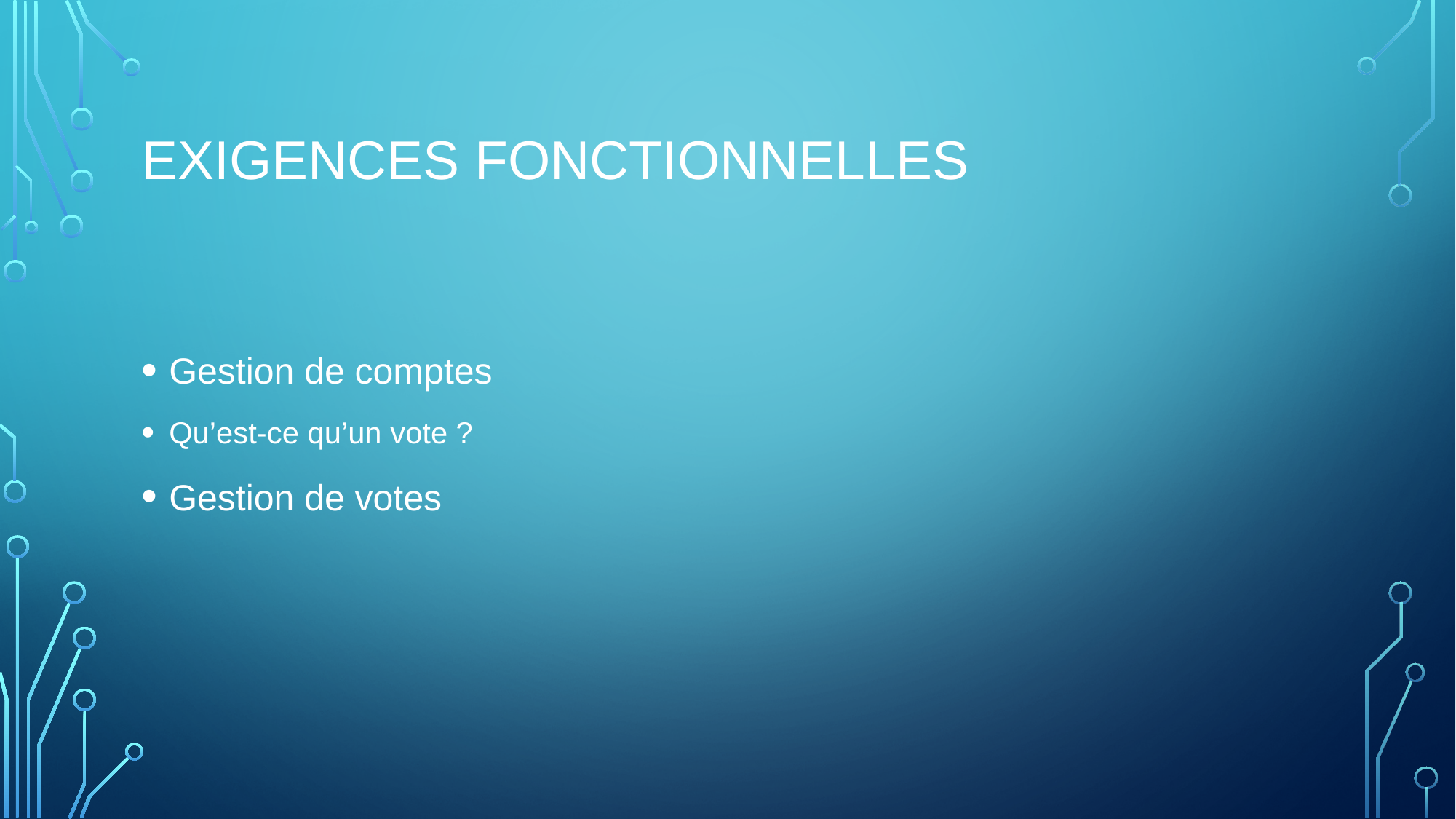

# Exigences fonctionnelles
Gestion de comptes
Qu’est-ce qu’un vote ?
Gestion de votes